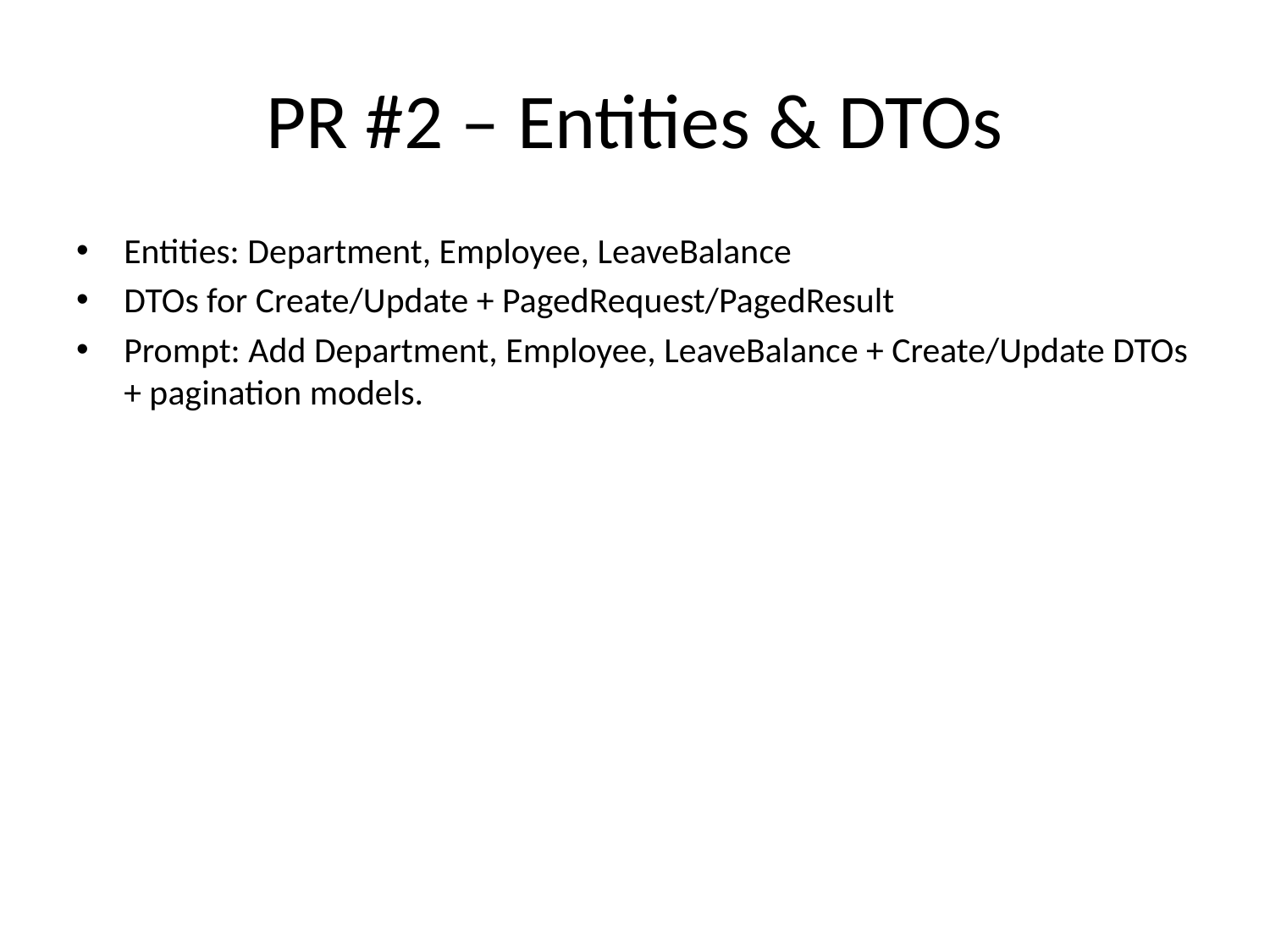

# PR #2 – Entities & DTOs
Entities: Department, Employee, LeaveBalance
DTOs for Create/Update + PagedRequest/PagedResult
Prompt: Add Department, Employee, LeaveBalance + Create/Update DTOs + pagination models.